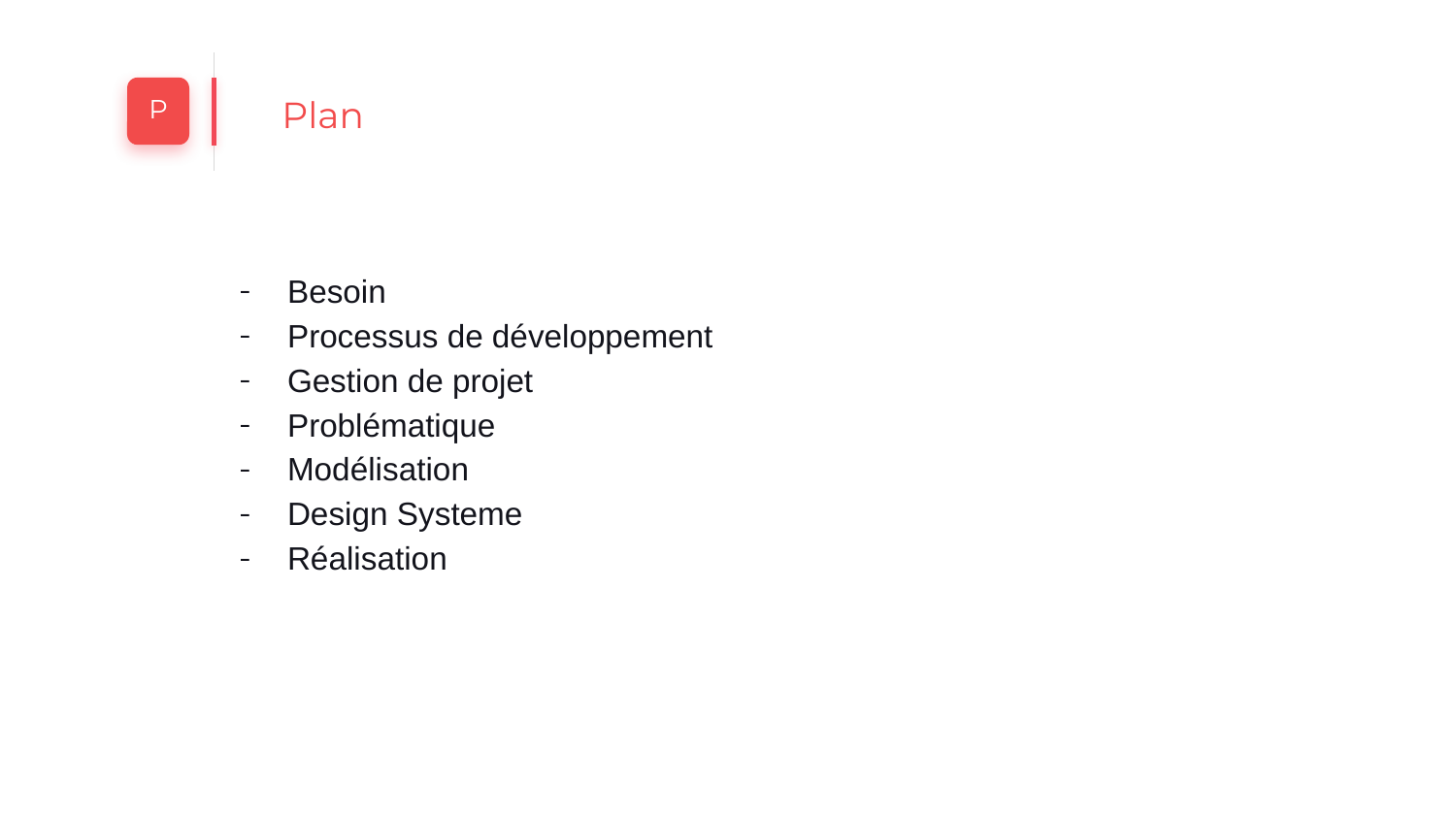

Plan

P

Besoin
Processus de développement
Gestion de projet
Problématique
Modélisation
Design Systeme
Réalisation